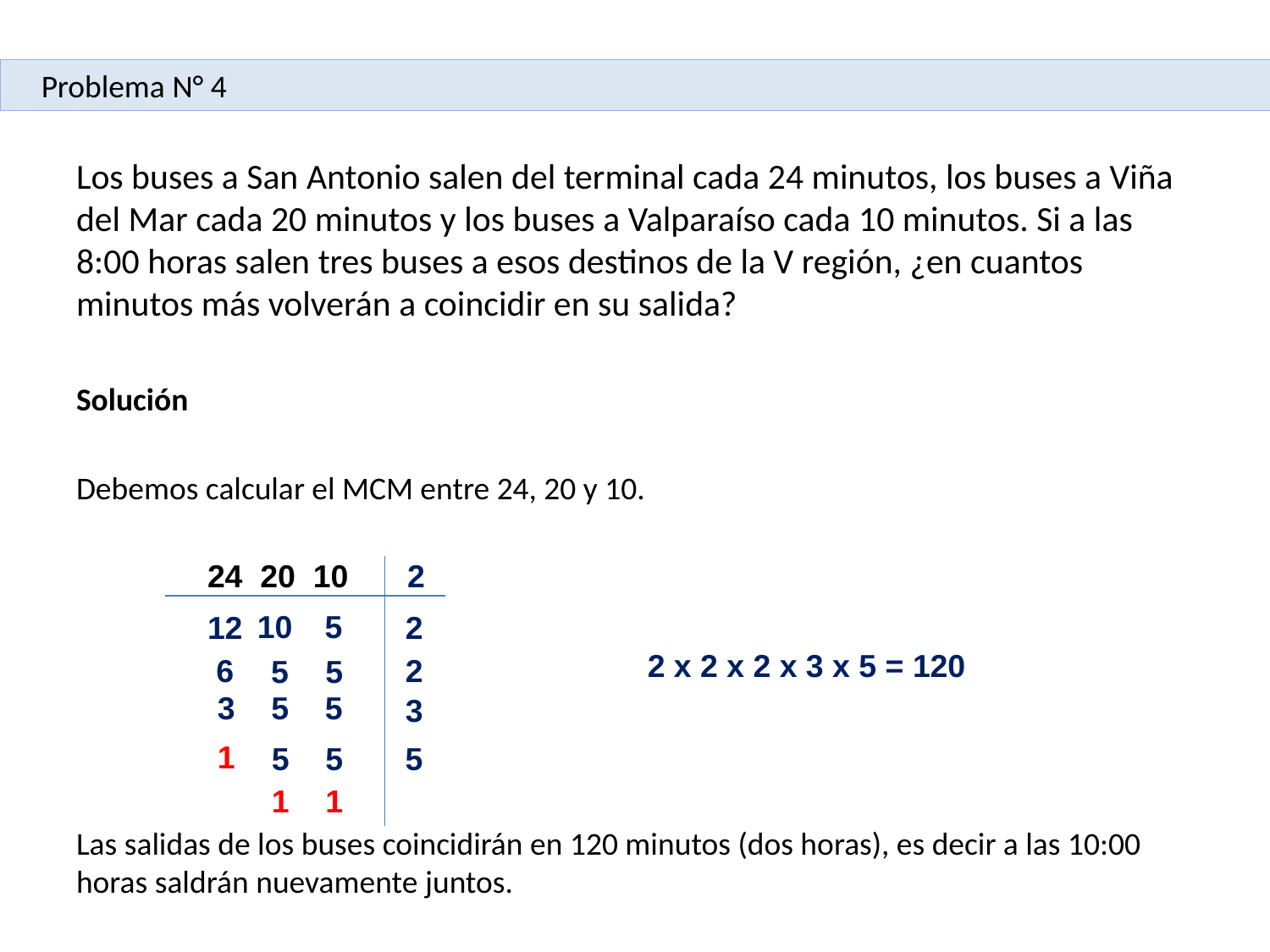

Problema N° 4
Los buses a San Antonio salen del terminal cada 24 minutos, los buses a Viña del Mar cada 20 minutos y los buses a Valparaíso cada 10 minutos. Si a las 8:00 horas salen tres buses a esos destinos de la V región, ¿en cuantos minutos más volverán a coincidir en su salida?

Solución

Debemos calcular el MCM entre 24, 20 y 10.

Las salidas de los buses coincidirán en 120 minutos (dos horas), es decir a las 10:00 horas saldrán nuevamente juntos.
24  20  10
2
10
5
12
2
2 x 2 x 2 x 3 x 5 = 120
 6
2
5
5
5
5
3
3
1
5
5
5
1
1